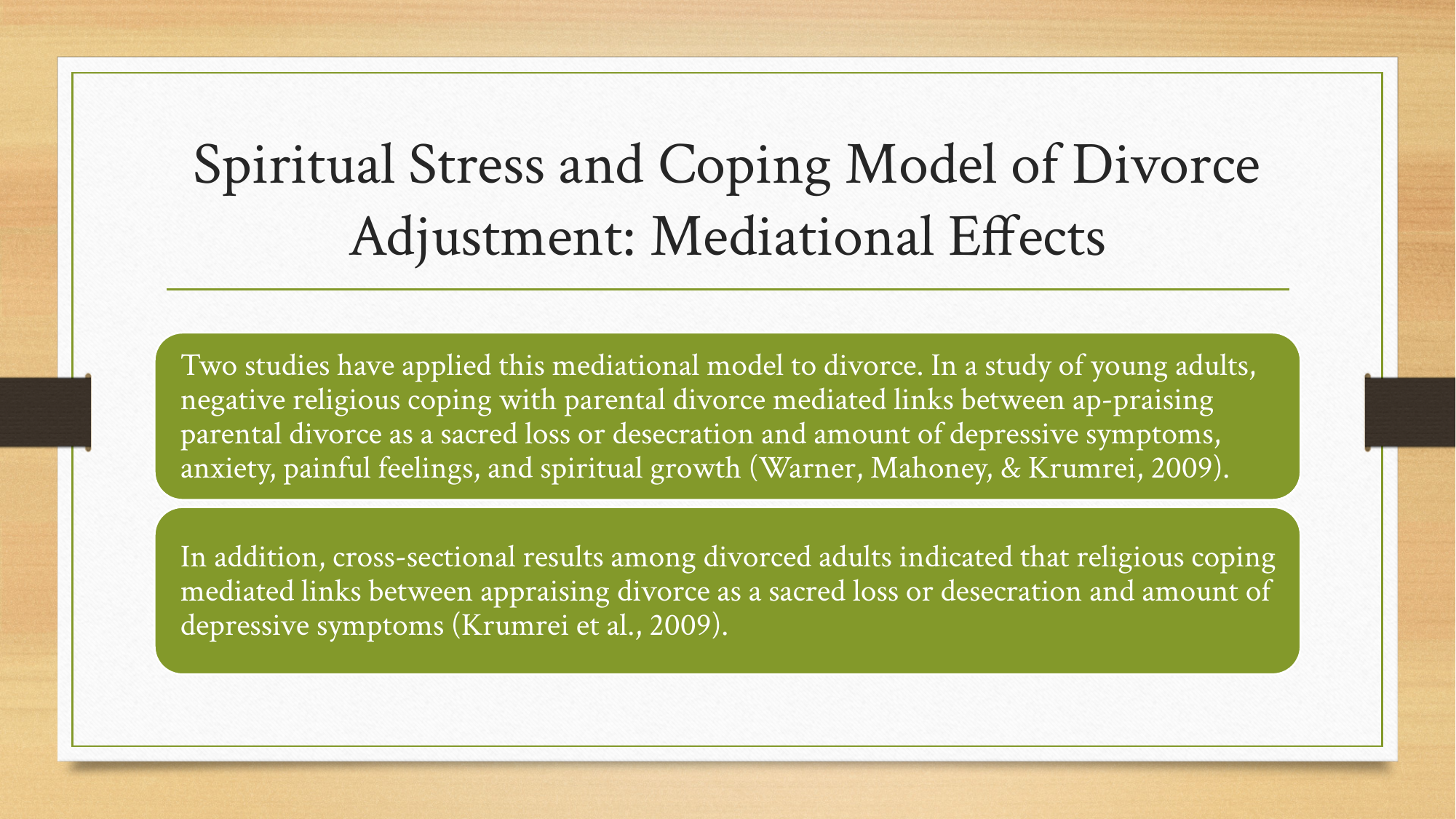

# Spiritual Stress and Coping Model of Divorce Adjustment: Mediational Effects
Two studies have applied this mediational model to divorce. In a study of young adults, negative religious coping with parental divorce mediated links between ap-praising parental divorce as a sacred loss or desecration and amount of depressive symptoms, anxiety, painful feelings, and spiritual growth (Warner, Mahoney, & Krumrei, 2009).
In addition, cross-sectional results among divorced adults indicated that religious coping mediated links between appraising divorce as a sacred loss or desecration and amount of depressive symptoms (Krumrei et al., 2009).